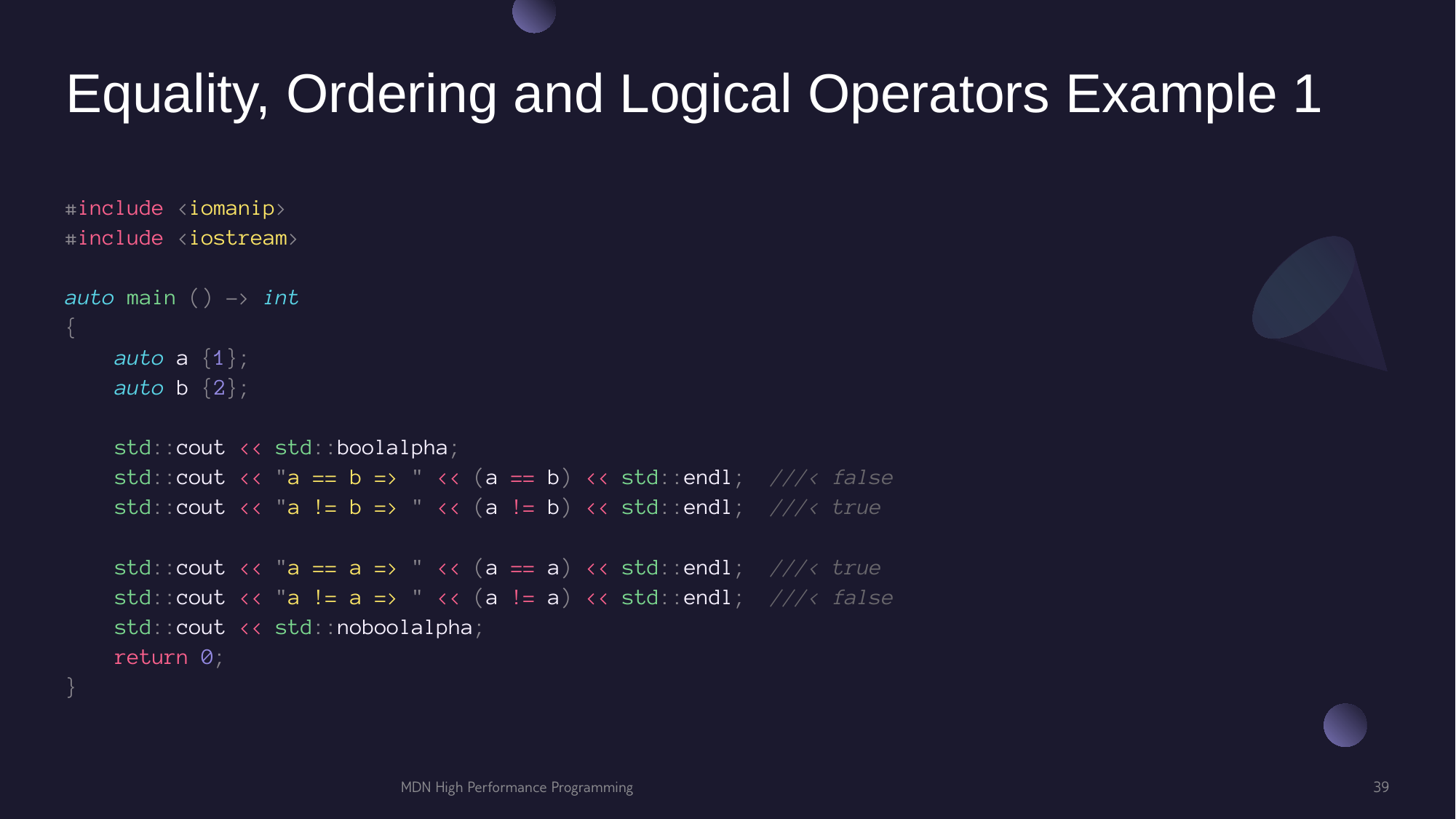

# Equality, Ordering and Logical Operators Example 1
#include <iomanip>
#include <iostream>
auto main () -> int
{
    auto a {1};
    auto b {2};
    std::cout << std::boolalpha;
    std::cout << "a == b => " << (a == b) << std::endl;  ///< false
    std::cout << "a != b => " << (a != b) << std::endl;  ///< true
    std::cout << "a == a => " << (a == a) << std::endl;  ///< true
    std::cout << "a != a => " << (a != a) << std::endl;  ///< false
    std::cout << std::noboolalpha;
    return 0;
}

MDN High Performance Programming
39